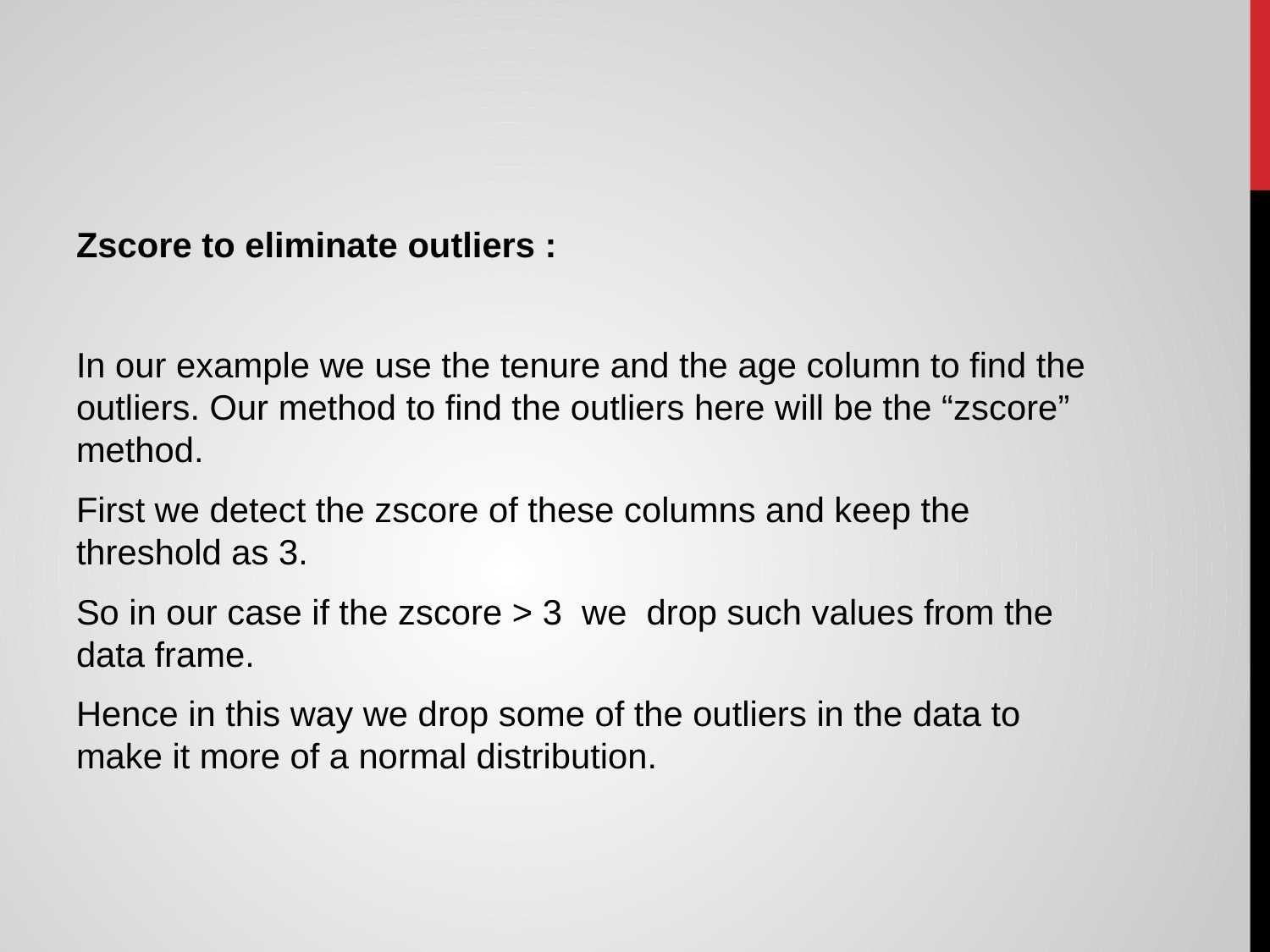

Zscore to eliminate outliers :

In our example we use the tenure and the age column to find the outliers. Our method to find the outliers here will be the “zscore” method.
First we detect the zscore of these columns and keep the threshold as 3.
So in our case if the zscore > 3  we  drop such values from the data frame.
Hence in this way we drop some of the outliers in the data to make it more of a normal distribution.